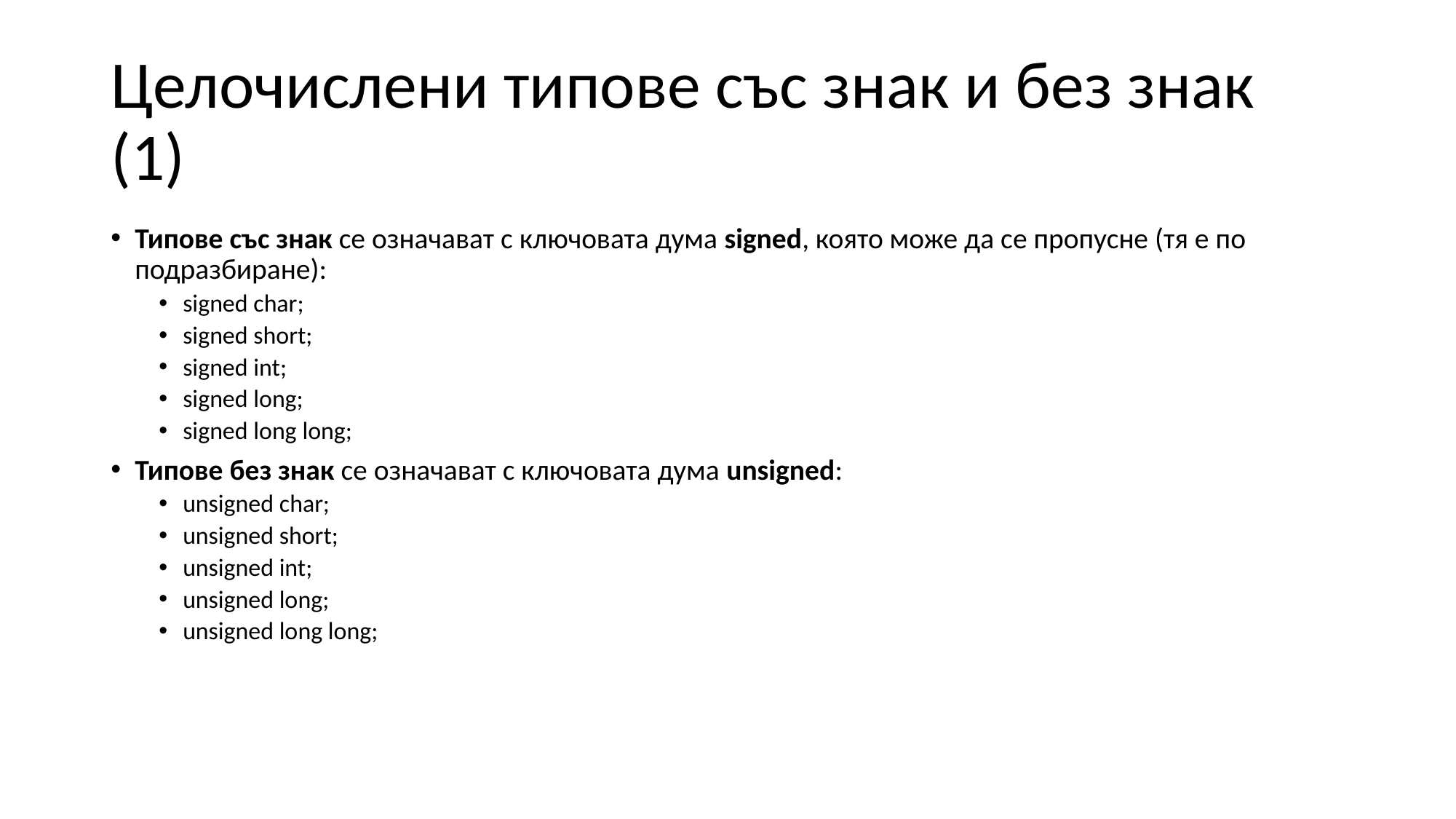

# Целочислени типове със знак и без знак (1)
Типове със знак се означават с ключовата дума signed, която може да се пропусне (тя е по подразбиране):
signed char;
signed short;
signed int;
signed long;
signed long long;
Типове без знак се означават с ключовата дума unsigned:
unsigned char;
unsigned short;
unsigned int;
unsigned long;
unsigned long long;